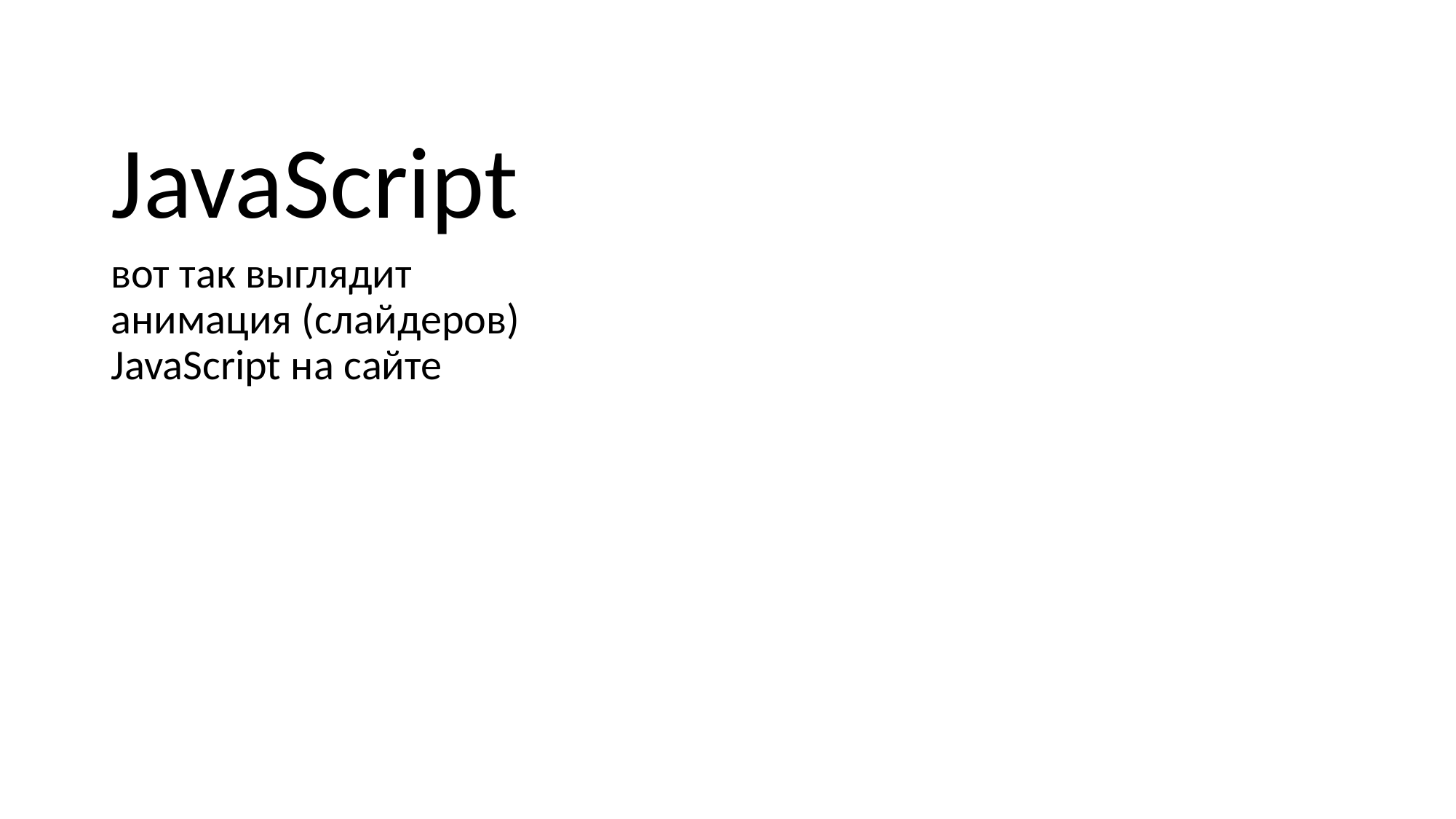

# JavaScript
вот так выглядит анимация (слайдеров) JavaScript на сайте